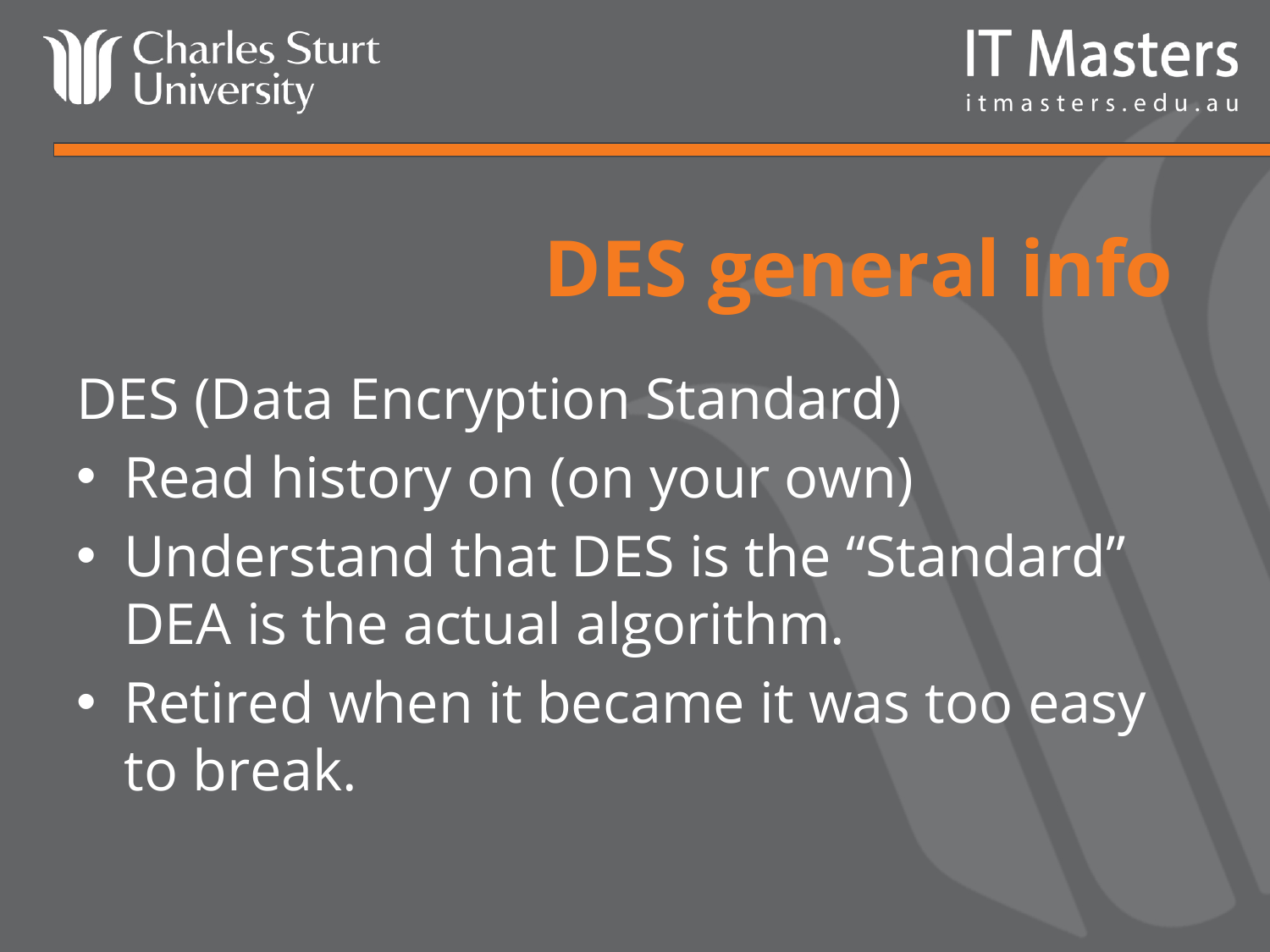

# DES general info
DES (Data Encryption Standard)
Read history on (on your own)
Understand that DES is the “Standard” DEA is the actual algorithm.
Retired when it became it was too easy to break.